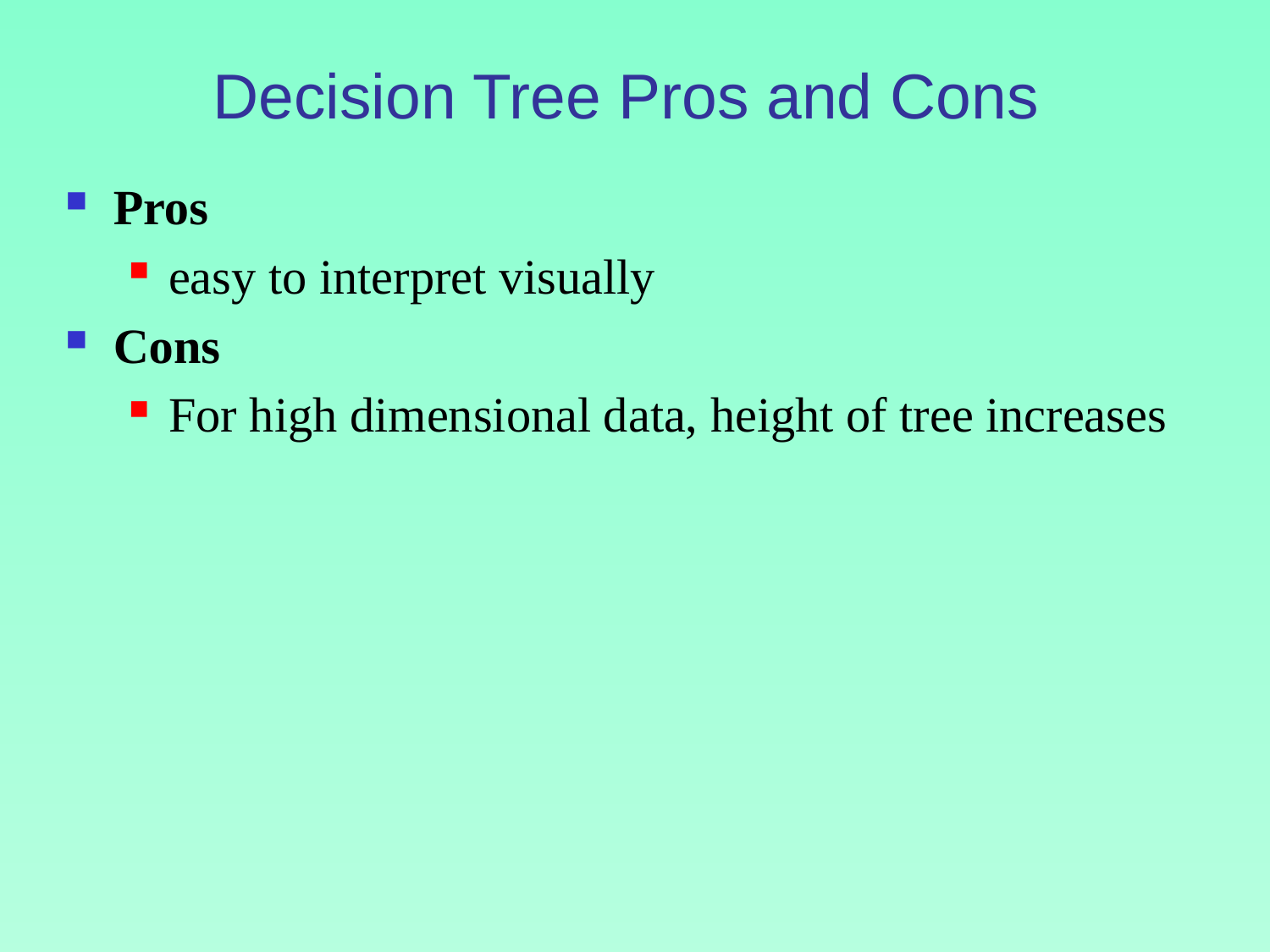

# Decision Tree Pros and Cons
Pros
easy to interpret visually
Cons
For high dimensional data, height of tree increases